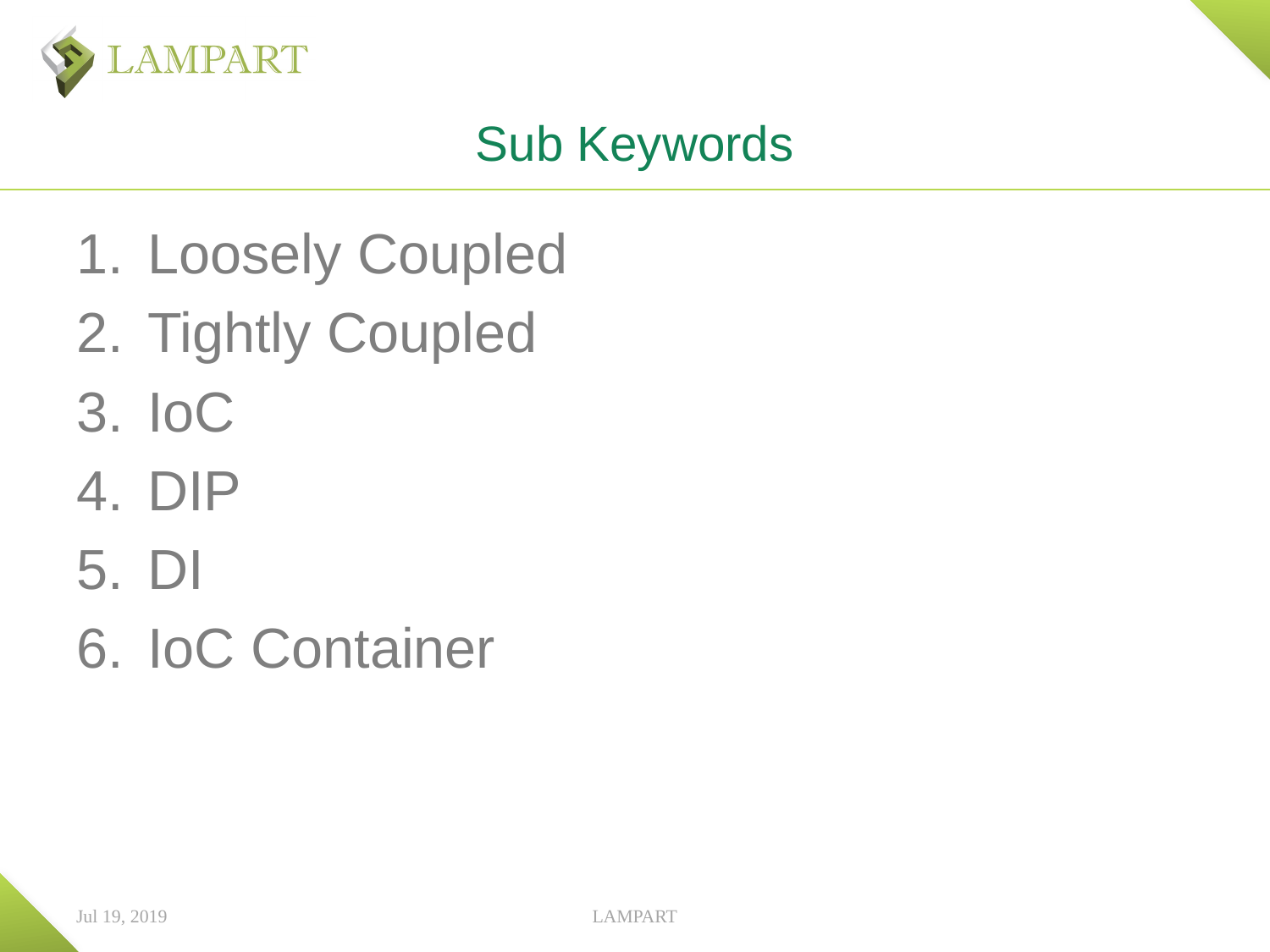

# Sub Keywords
Loosely Coupled
Tightly Coupled
IoC
DIP
DI
IoC Container
Jul 19, 2019
LAMPART
5